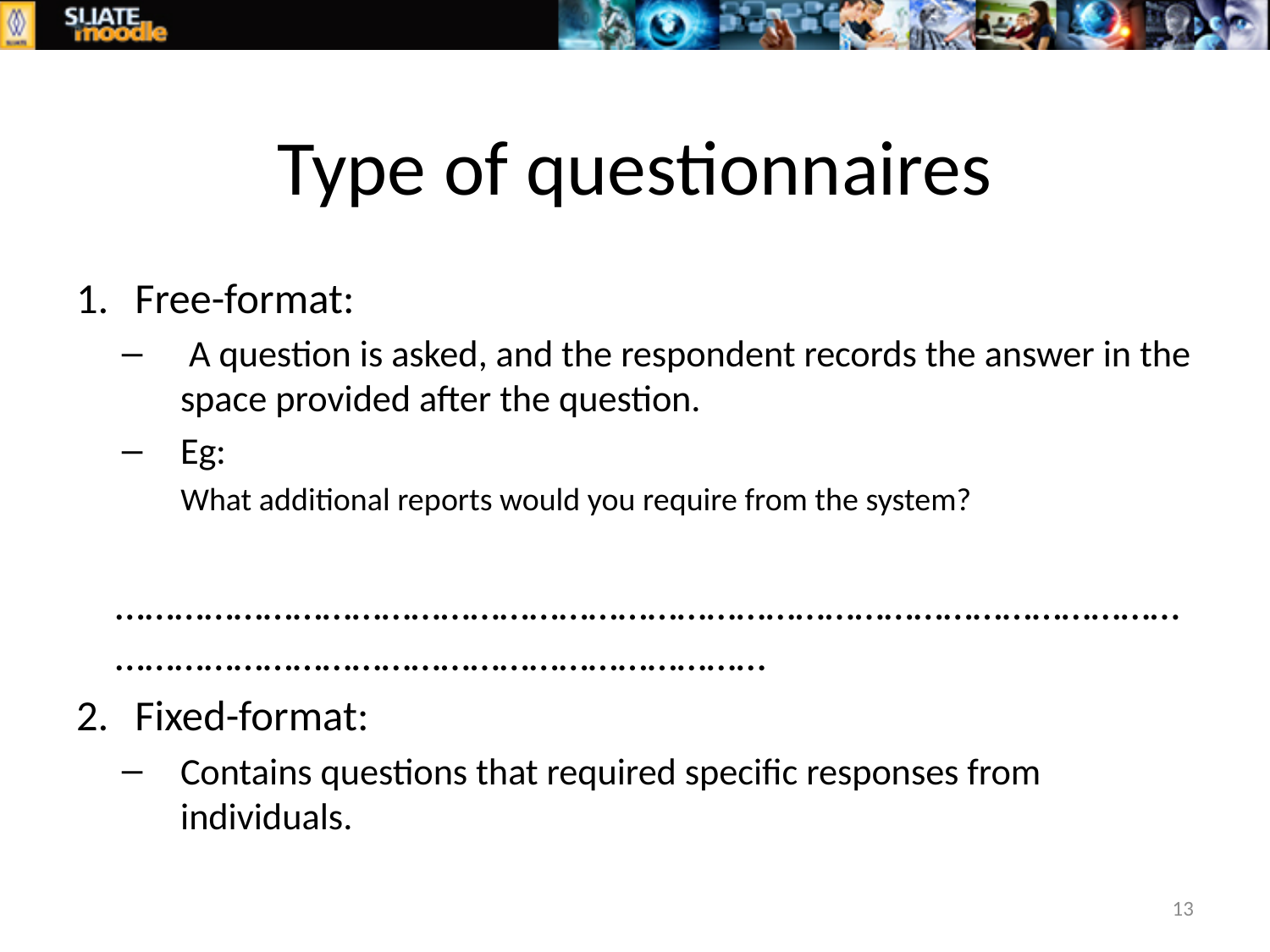

# Type of questionnaires
Free-format:
 A question is asked, and the respondent records the answer in the space provided after the question.
Eg:
What additional reports would you require from the system?
	…………………………………………………………………………………………………………………………………………………………
Fixed-format:
Contains questions that required specific responses from individuals.
13